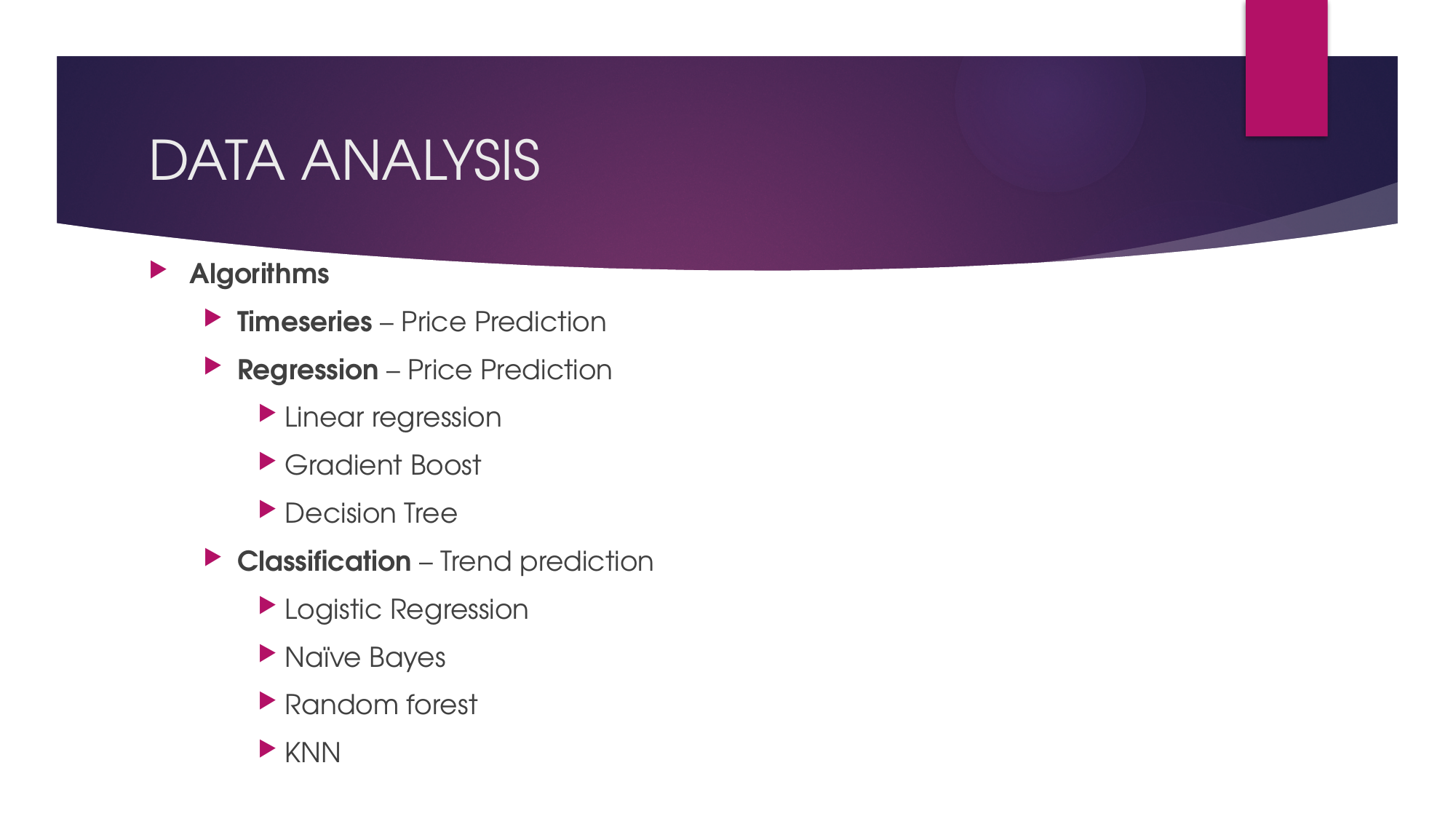

# DATA ANALYSIS
Algorithms
Timeseries – Price Prediction
Regression – Price Prediction
Linear regression
Gradient Boost
Decision Tree
Classification – Trend prediction
Logistic Regression
Naïve Bayes
Random forest
KNN